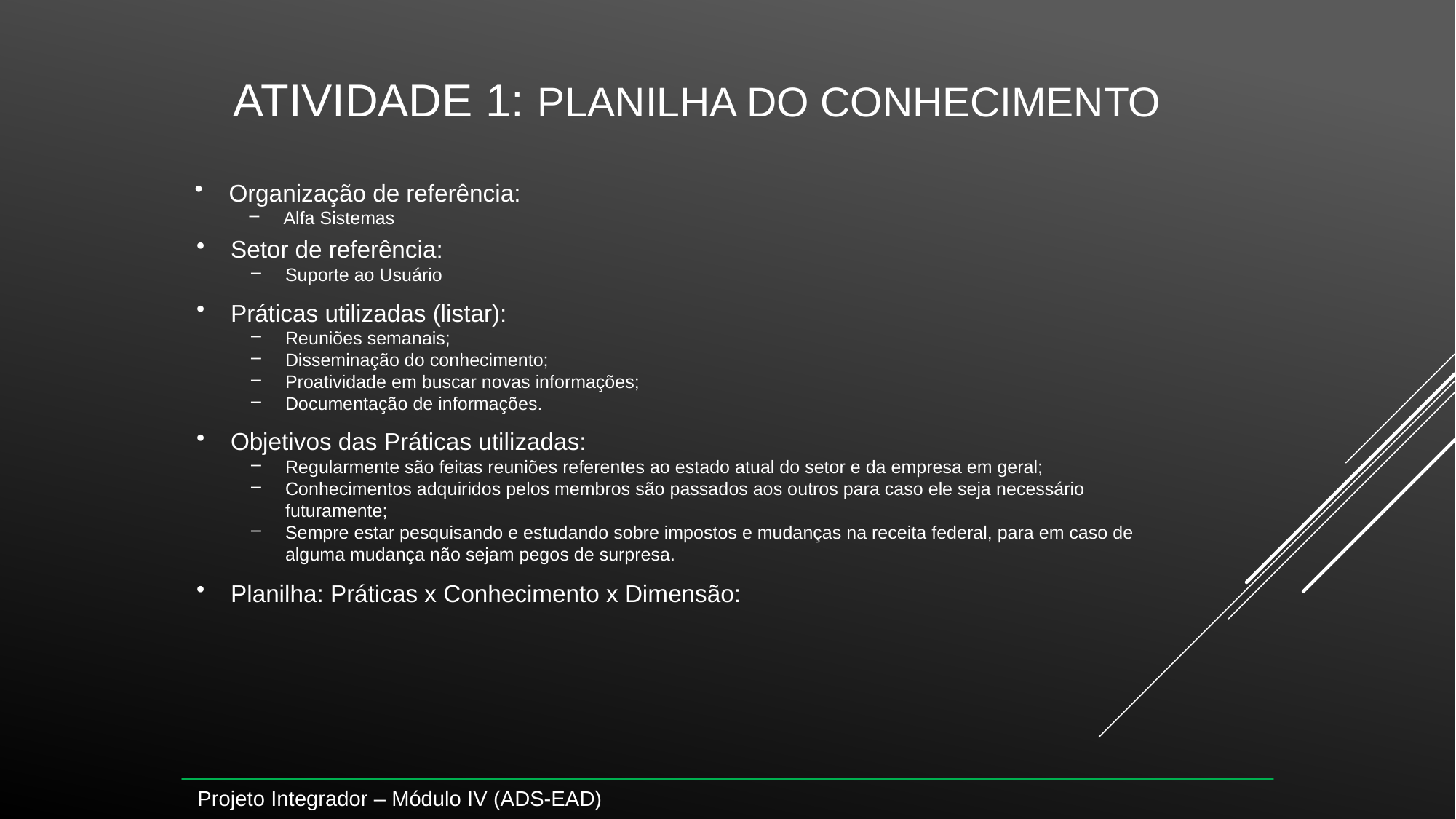

# Atividade 1: Planilha do conhecimento
Organização de referência:
Alfa Sistemas
Setor de referência:
Suporte ao Usuário
Práticas utilizadas (listar):
Reuniões semanais;
Disseminação do conhecimento;
Proatividade em buscar novas informações;
Documentação de informações.
Objetivos das Práticas utilizadas:
Regularmente são feitas reuniões referentes ao estado atual do setor e da empresa em geral;
Conhecimentos adquiridos pelos membros são passados aos outros para caso ele seja necessário futuramente;
Sempre estar pesquisando e estudando sobre impostos e mudanças na receita federal, para em caso de alguma mudança não sejam pegos de surpresa.
Planilha: Práticas x Conhecimento x Dimensão:

Projeto Integrador – Módulo IV (ADS-EAD)